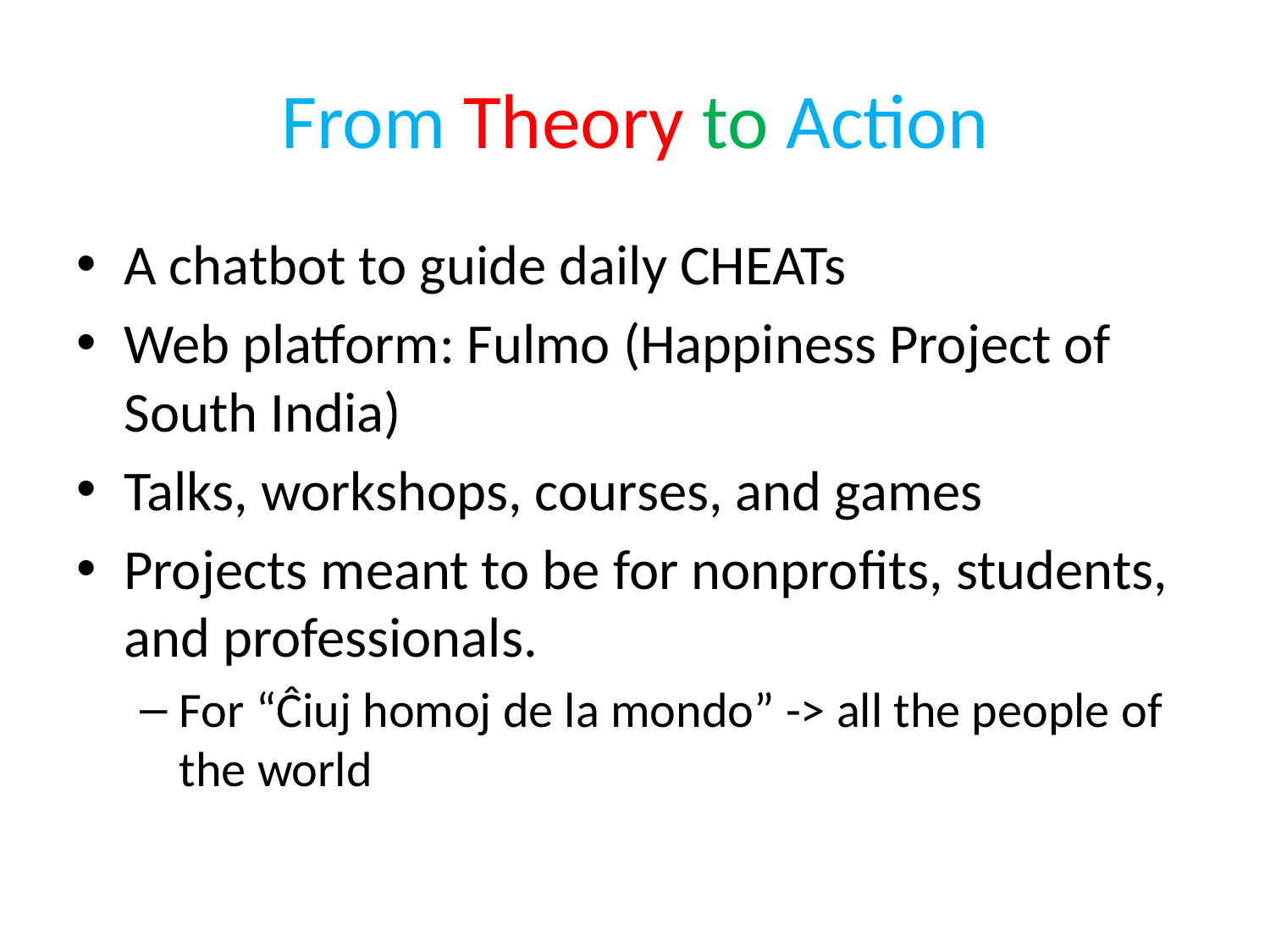

# From Theory to Action
A chatbot to guide daily CHEATs
Web platform: Fulmo (Happiness Project of South India)
Talks, workshops, courses, and games
Projects meant to be for nonprofits, students, and professionals.
For “Ĉiuj homoj de la mondo” -> all the people of the world